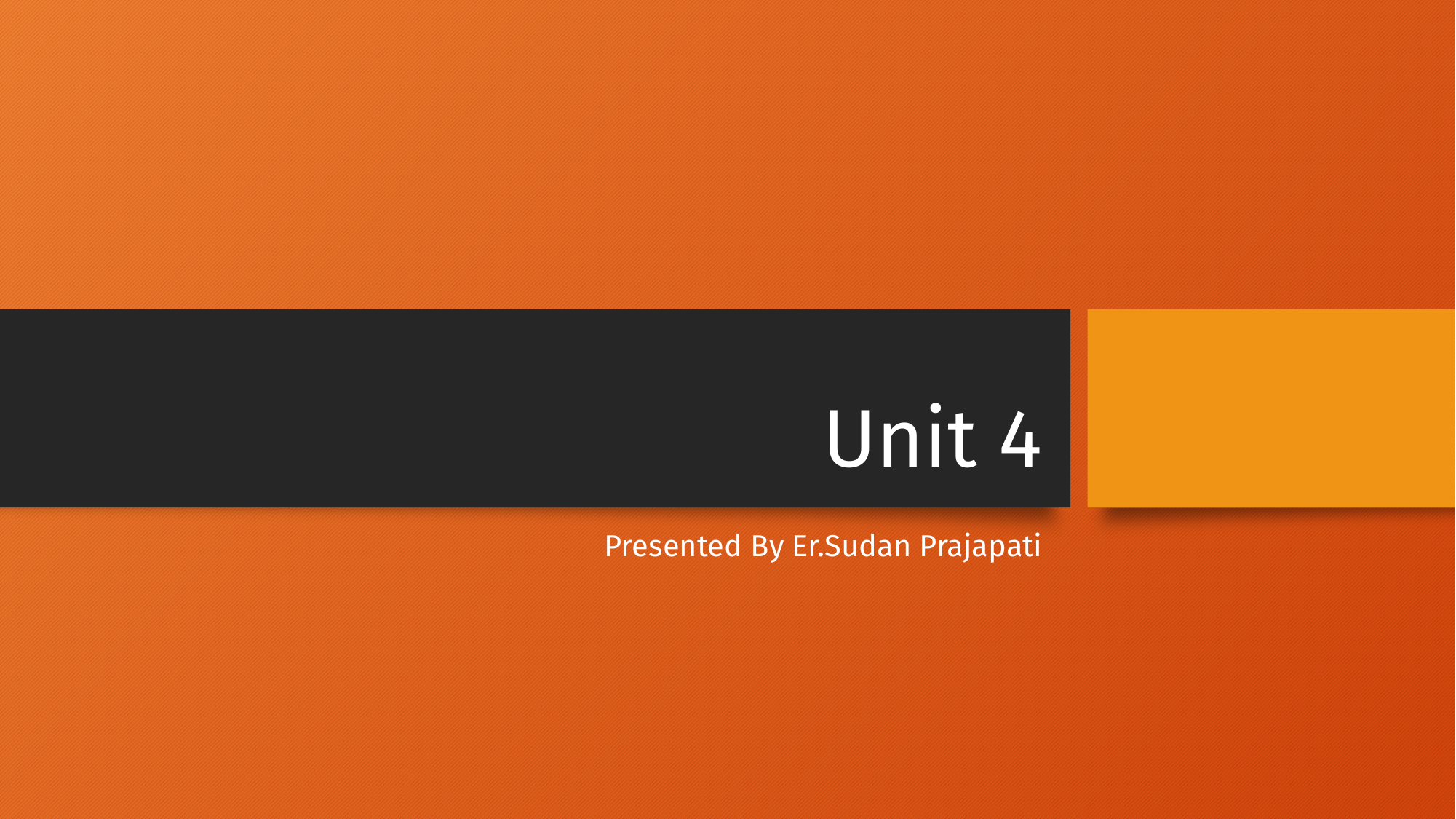

# Unit 4
Presented By Er.Sudan Prajapati